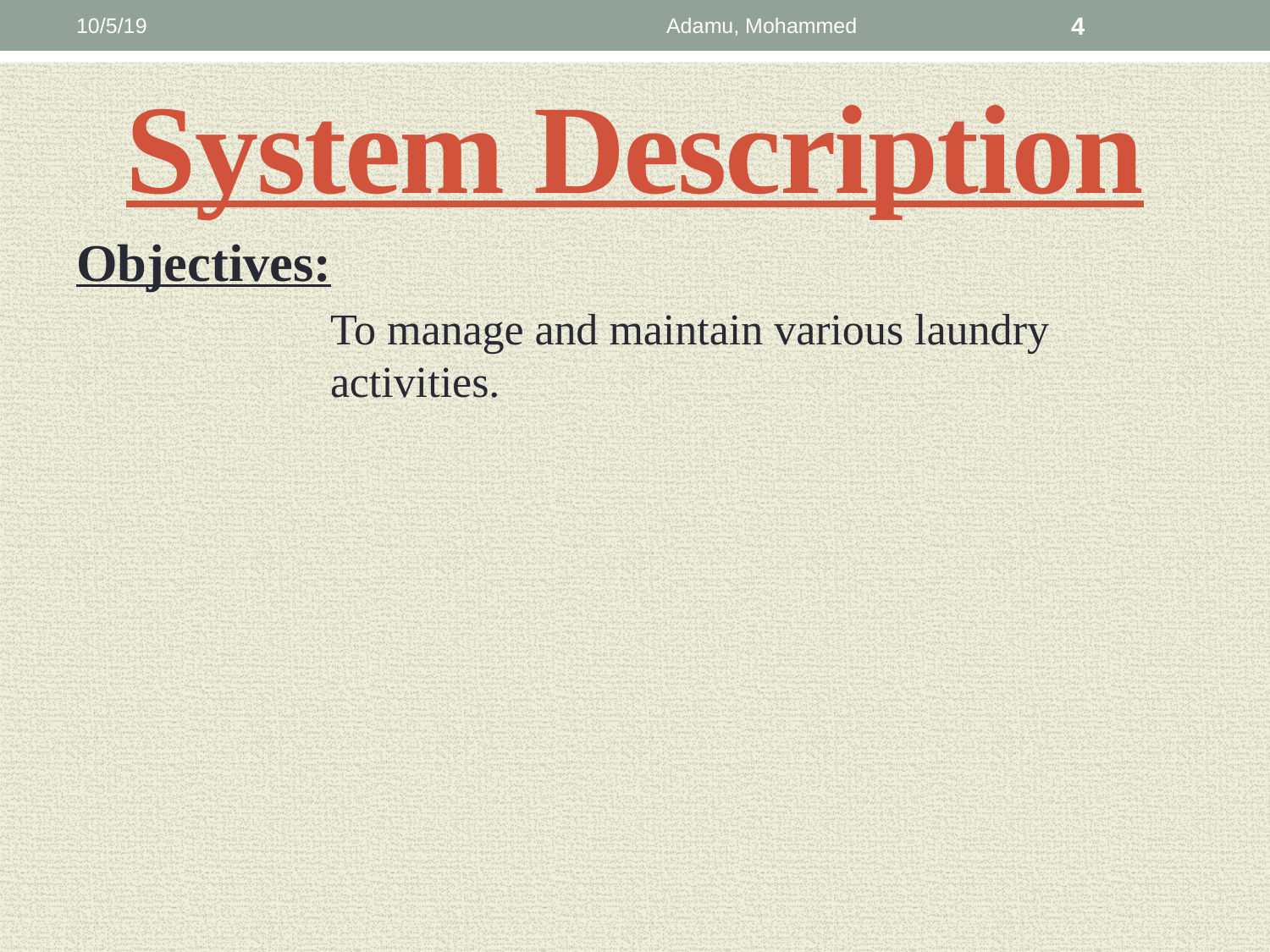

10/5/19
Adamu, Mohammed
4
# System Description
Objectives:
		To manage and maintain various laundry 			activities.